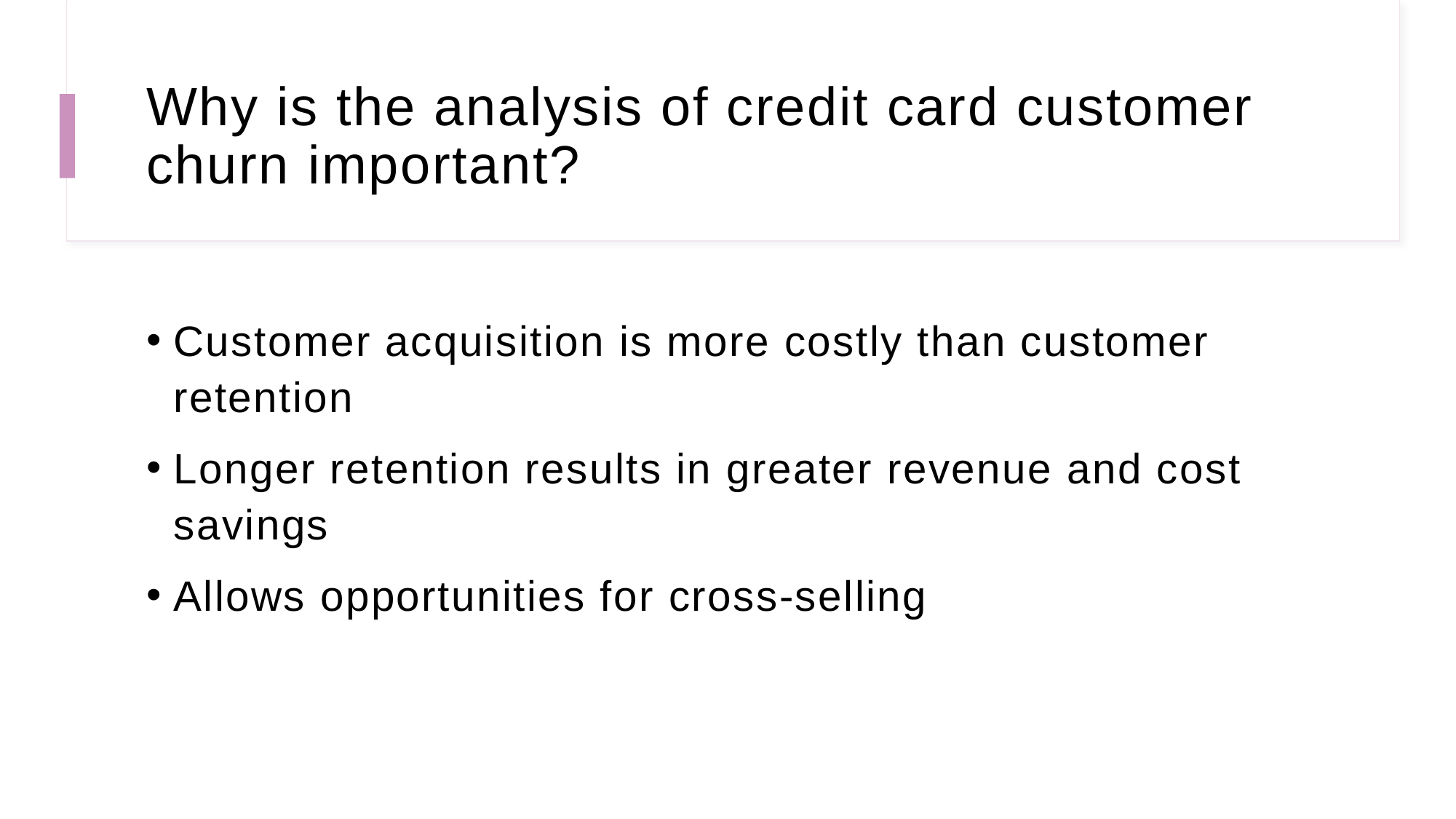

# Why is the analysis of credit card customer churn important?
Customer acquisition is more costly than customer retention
Longer retention results in greater revenue and cost savings
Allows opportunities for cross-selling